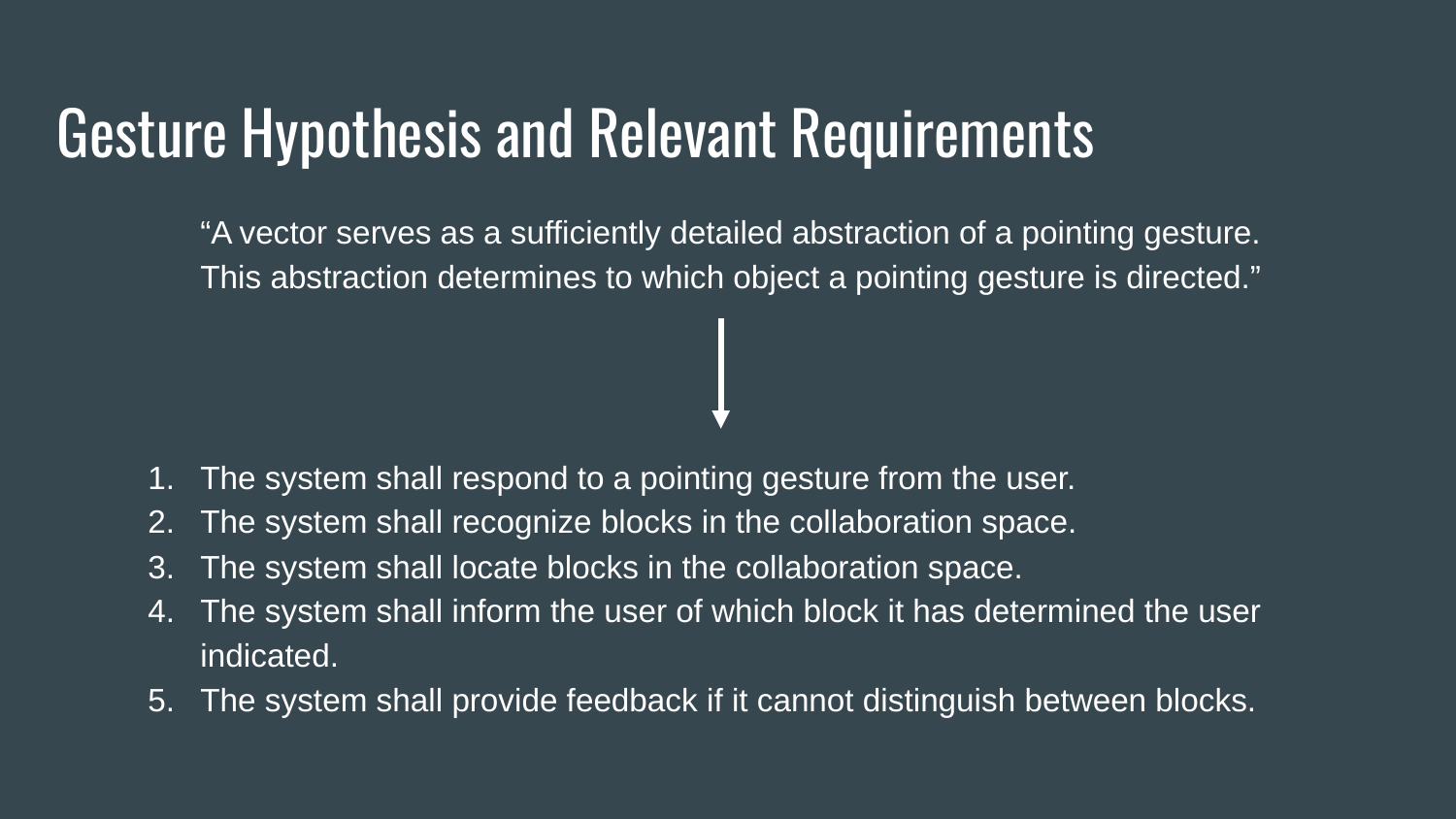

# Gesture Hypothesis and Relevant Requirements
“A vector serves as a sufficiently detailed abstraction of a pointing gesture. This abstraction determines to which object a pointing gesture is directed.”
The system shall respond to a pointing gesture from the user.
The system shall recognize blocks in the collaboration space.
The system shall locate blocks in the collaboration space.
The system shall inform the user of which block it has determined the user indicated.
The system shall provide feedback if it cannot distinguish between blocks.